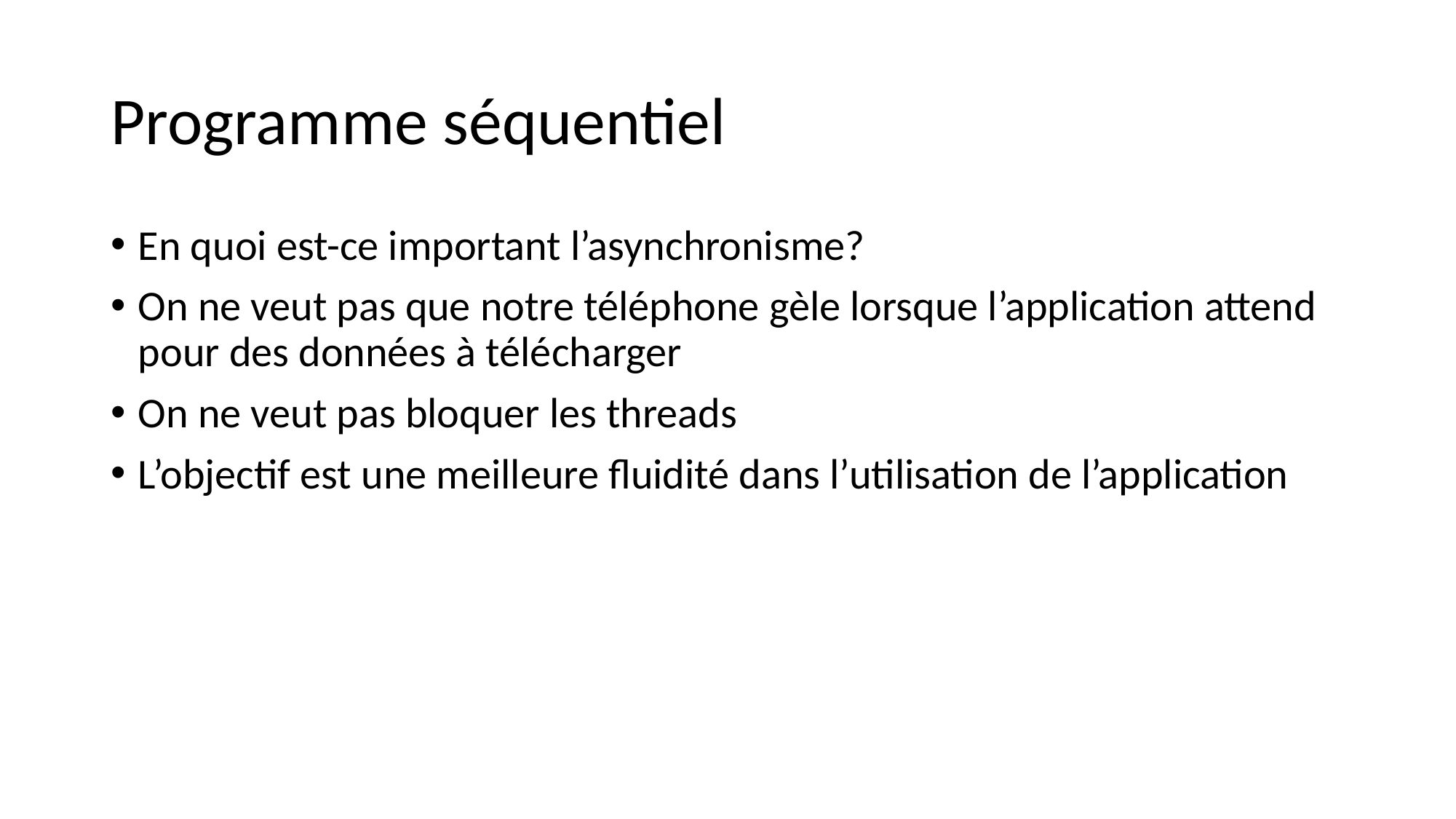

# Programme séquentiel
En quoi est-ce important l’asynchronisme?
On ne veut pas que notre téléphone gèle lorsque l’application attend pour des données à télécharger
On ne veut pas bloquer les threads
L’objectif est une meilleure fluidité dans l’utilisation de l’application